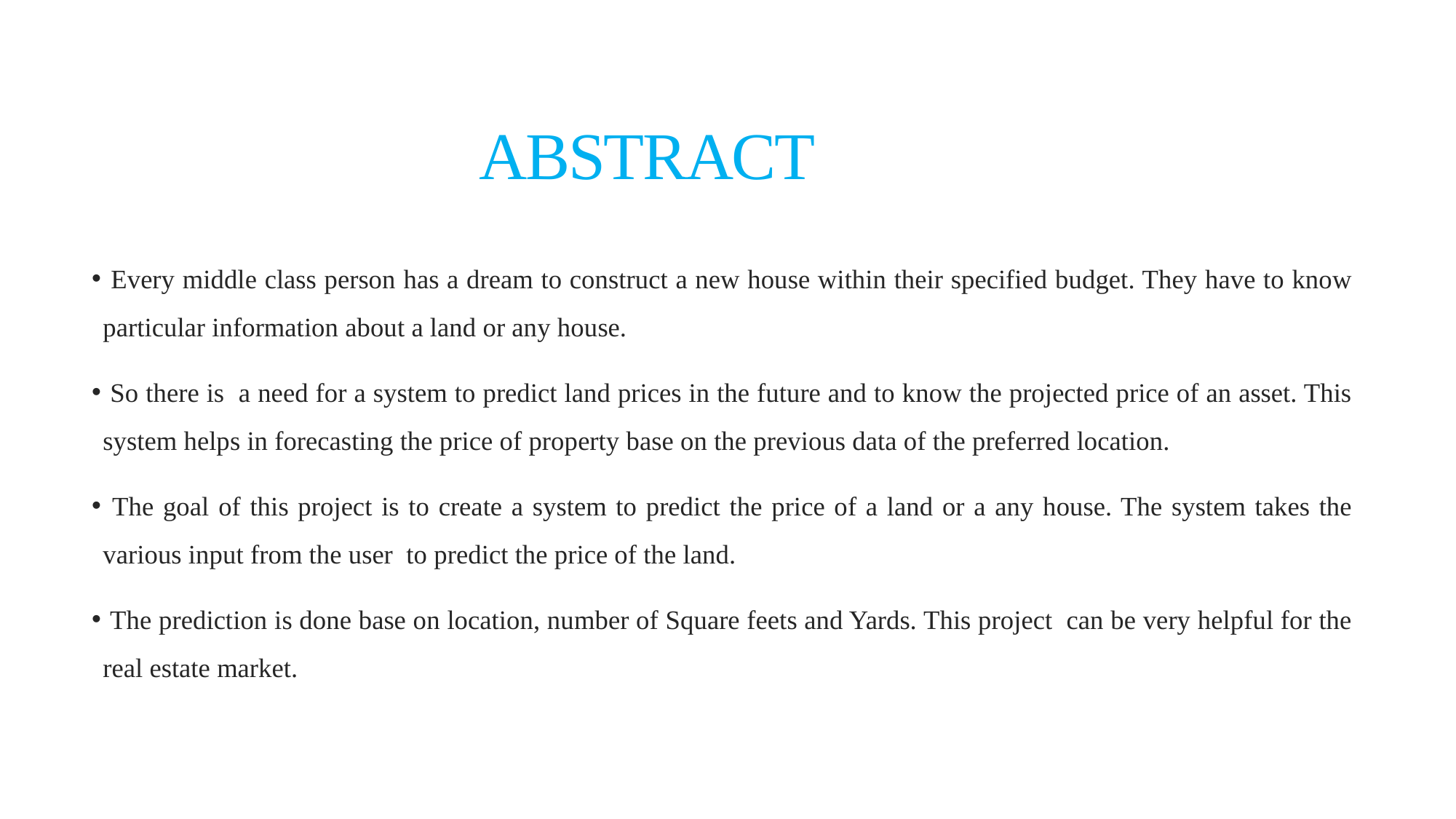

# ABSTRACT
 Every middle class person has a dream to construct a new house within their specified budget. They have to know particular information about a land or any house.
 So there is  a need for a system to predict land prices in the future and to know the projected price of an asset. This system helps in forecasting the price of property base on the previous data of the preferred location.
 The goal of this project is to create a system to predict the price of a land or a any house. The system takes the various input from the user  to predict the price of the land.
 The prediction is done base on location, number of Square feets and Yards. This project  can be very helpful for the real estate market.